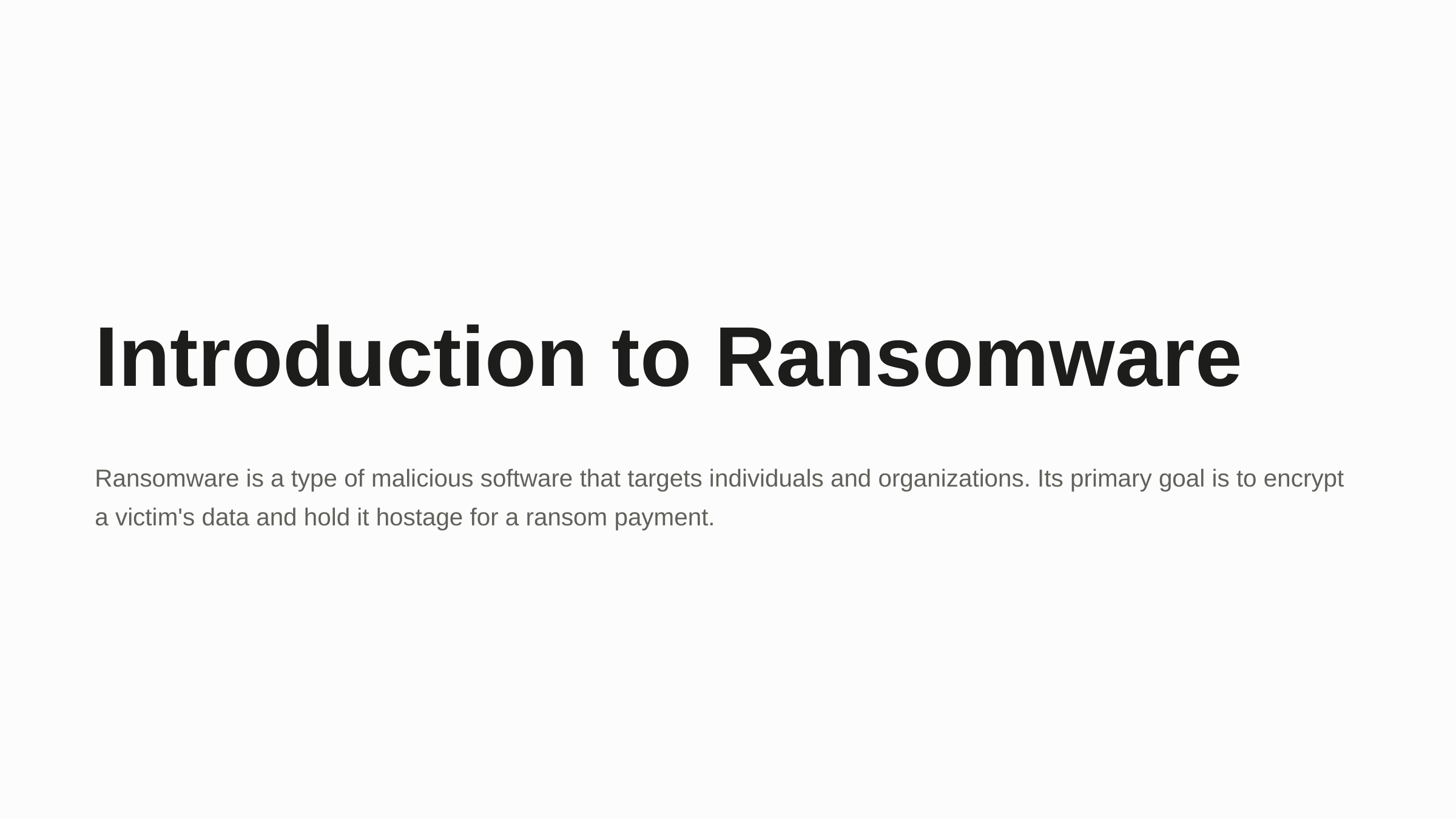

Introduction to Ransomware
Ransomware is a type of malicious software that targets individuals and organizations. Its primary goal is to encrypt a victim's data and hold it hostage for a ransom payment.